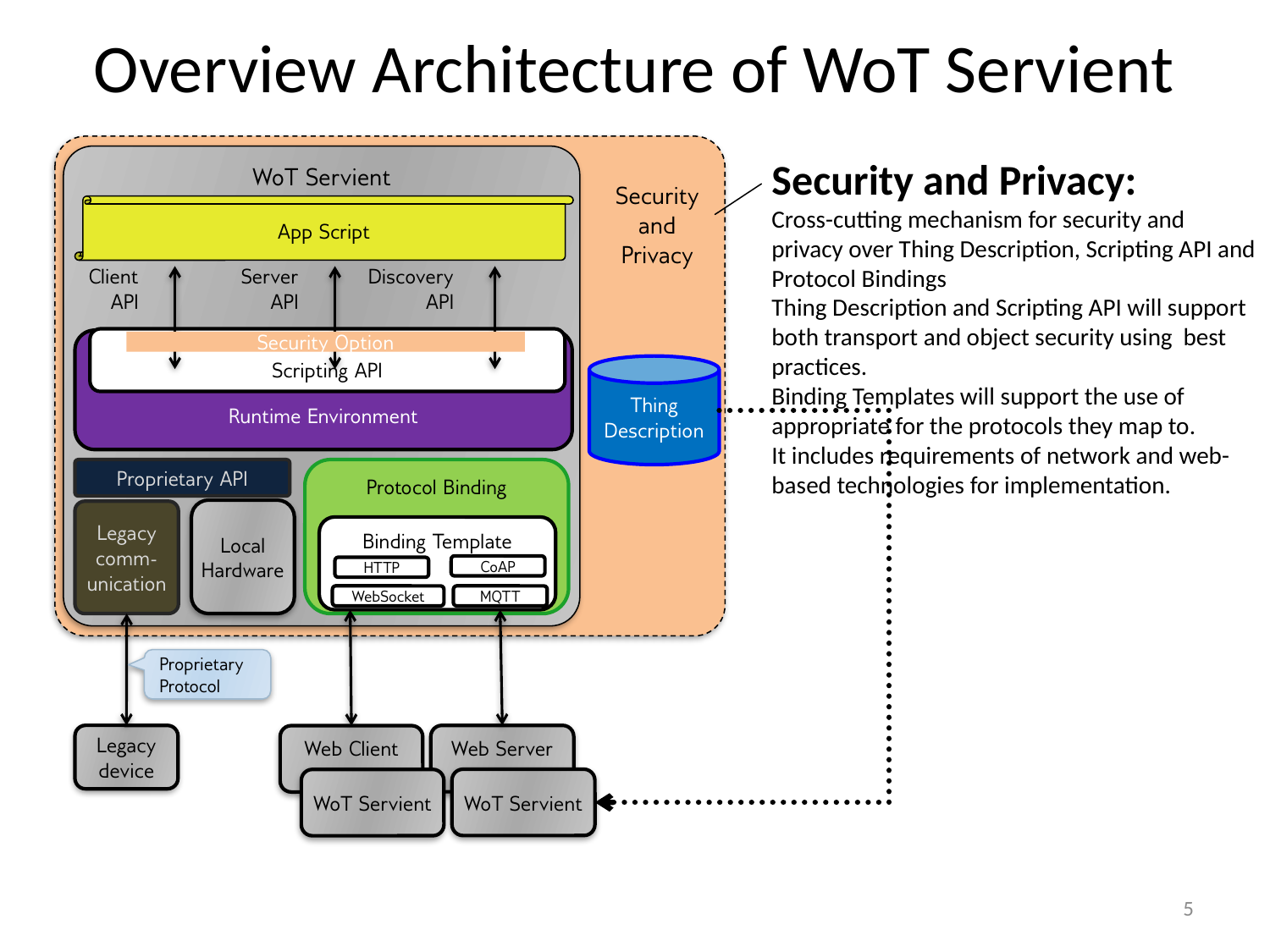

# Overview Architecture of WoT Servient

WoT Servient
Security and Privacy:
Cross-cutting mechanism for security and privacy over Thing Description, Scripting API and Protocol Bindings
Thing Description and Scripting API will support both transport and object security using  best practices.
Binding Templates will support the use of appropriate for the protocols they map to.
It includes requirements of network and web-based technologies for implementation.
Security
and
Privacy
App Script
Client
API
Server
API
Discovery
API
Scripting API

Runtime Environment
Security Option
Thing
Description
Proprietary API
Protocol Binding
Local
Hardware
Legacy comm-unication
Binding Template
CoAP
HTTP
WebSocket
MQTT
Proprietary Protocol
Legacy
device
Web Server
Web Client
WoT Servient
WoT Servient
5